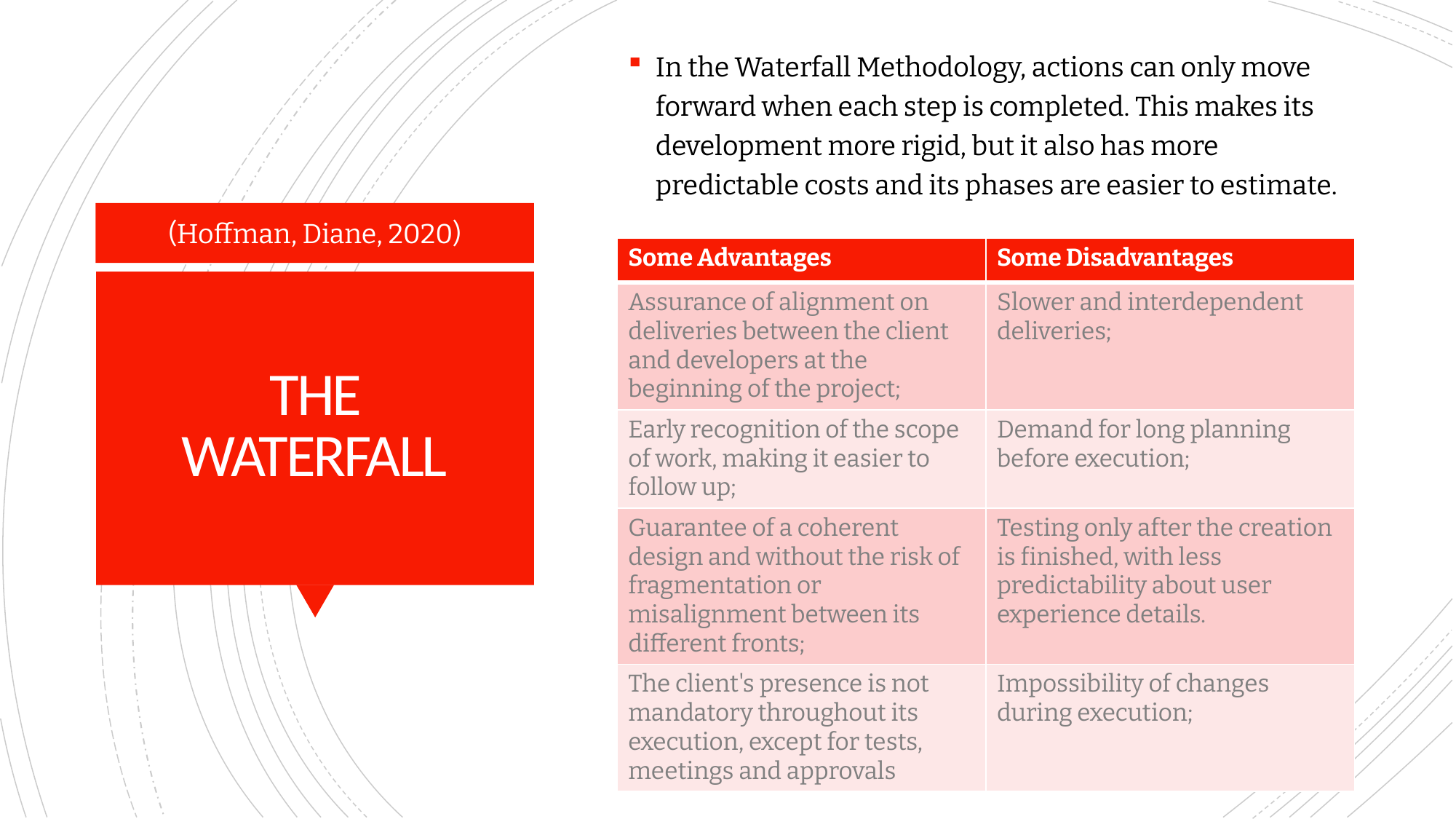

In the Waterfall Methodology, actions can only move forward when each step is completed. This makes its development more rigid, but it also has more predictable costs and its phases are easier to estimate.

(Hoffman, Diane, 2020)
| Some Advantages | Some Disadvantages |
| --- | --- |
| Assurance of alignment on deliveries between the client and developers at the beginning of the project; | Slower and interdependent deliveries; |
| Early recognition of the scope of work, making it easier to follow up; | Demand for long planning before execution; |
| Guarantee of a coherent design and without the risk of fragmentation or misalignment between its different fronts; | Testing only after the creation is finished, with less predictability about user experience details. |
| The client's presence is not mandatory throughout its execution, except for tests, meetings and approvals | Impossibility of changes during execution; |
# THE WATERFALL